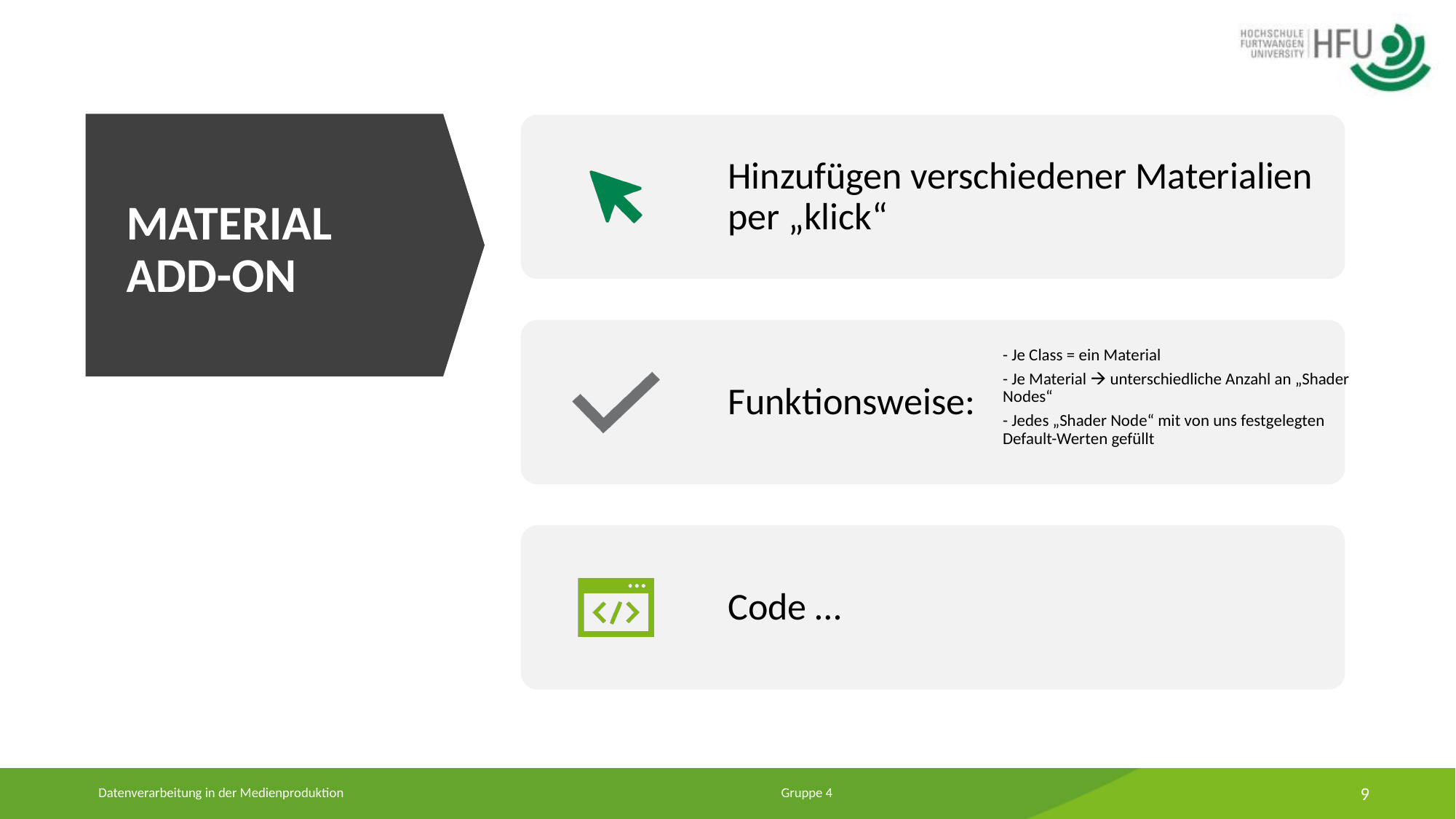

Hinzufügen verschiedener Materialien per „klick“

- Je Class = ein Material
- Je Material 🡪 unterschiedliche Anzahl an „Shader   Nodes“
- Jedes „Shader Node“ mit von uns festgelegten Default-Werten gefüllt

Funktionsweise:

Code …

# MATERIAL ADD-ON
Datenverarbeitung in der Medienproduktion                                                                              		         Gruppe 4
9